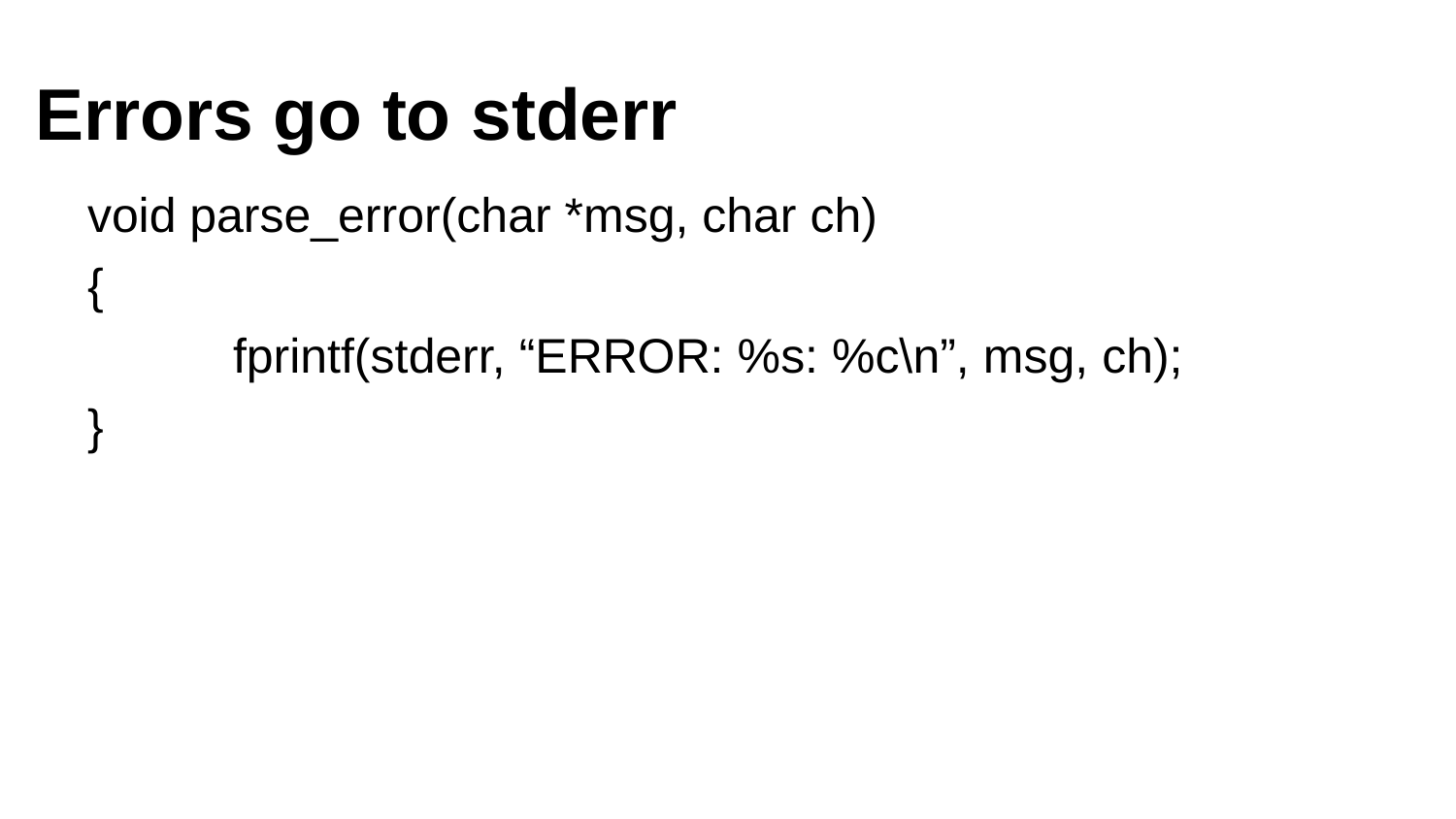

# Errors go to stderr
void parse_error(char *msg, char ch)
{
	fprintf(stderr, “ERROR: %s: %c\n”, msg, ch);
}